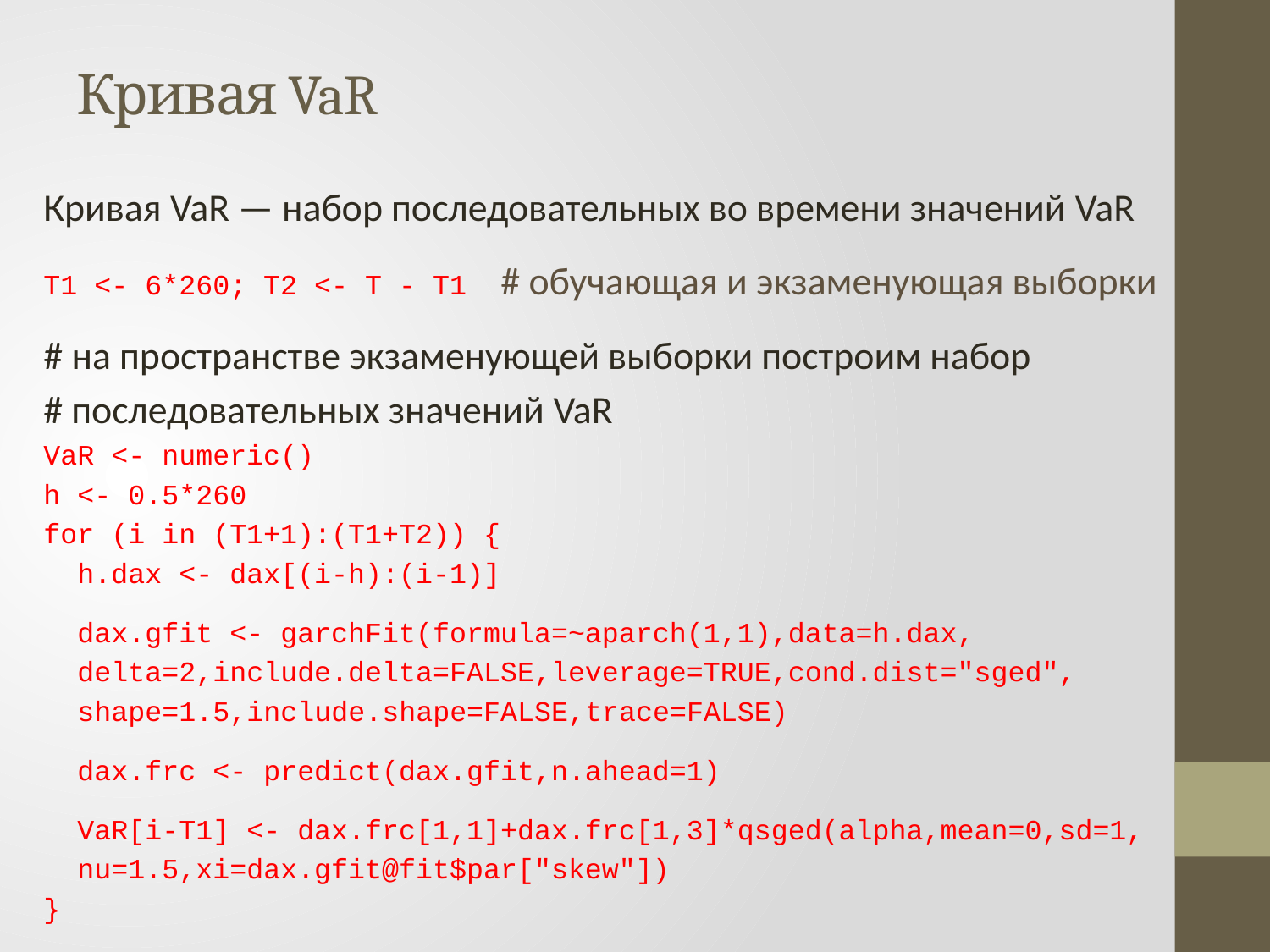

# Кривая VaR
Кривая VaR — набор последовательных во времени значений VaR

T1 <- 6*260; T2 <- T - T1  # обучающая и экзаменующая выборки

# на пространстве экзаменующей выборки построим набор
# последовательных значений VaR
VaR <- numeric()
h <- 0.5*260
for (i in (T1+1):(T1+T2)) {
  h.dax <- dax[(i-h):(i-1)]

  dax.gfit <- garchFit(formula=~aparch(1,1),data=h.dax,
  delta=2,include.delta=FALSE,leverage=TRUE,cond.dist="sged",
  shape=1.5,include.shape=FALSE,trace=FALSE)

  dax.frc <- predict(dax.gfit,n.ahead=1)

  VaR[i-T1] <- dax.frc[1,1]+dax.frc[1,3]*qsged(alpha,mean=0,sd=1,
  nu=1.5,xi=dax.gfit@fit$par["skew"])
}